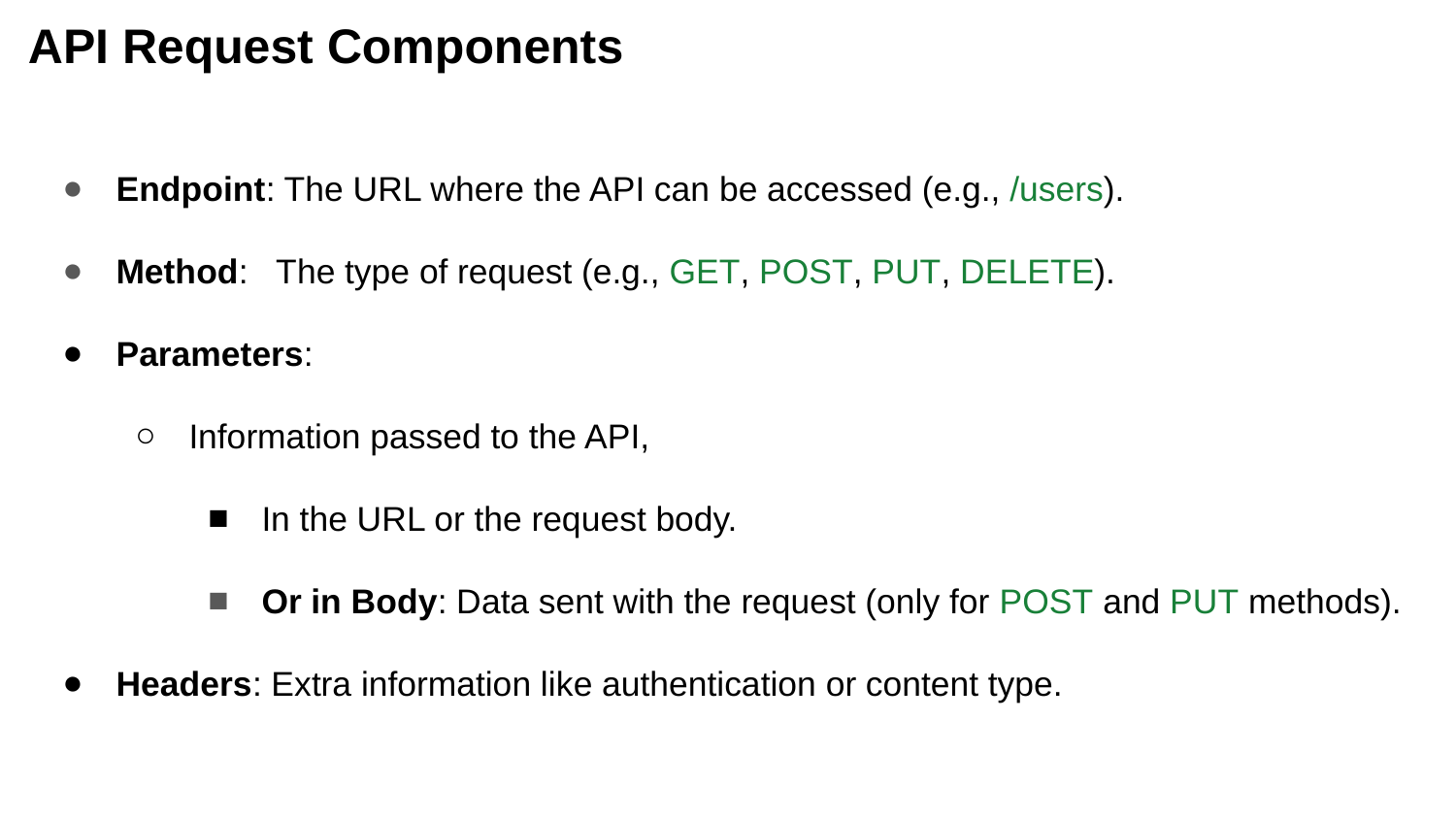

# API Request Components
Endpoint: The URL where the API can be accessed (e.g., /users).
Method:   The type of request (e.g., GET, POST, PUT, DELETE).
Parameters:
Information passed to the API,
In the URL or the request body.
Or in Body: Data sent with the request (only for POST and PUT methods).
Headers: Extra information like authentication or content type.